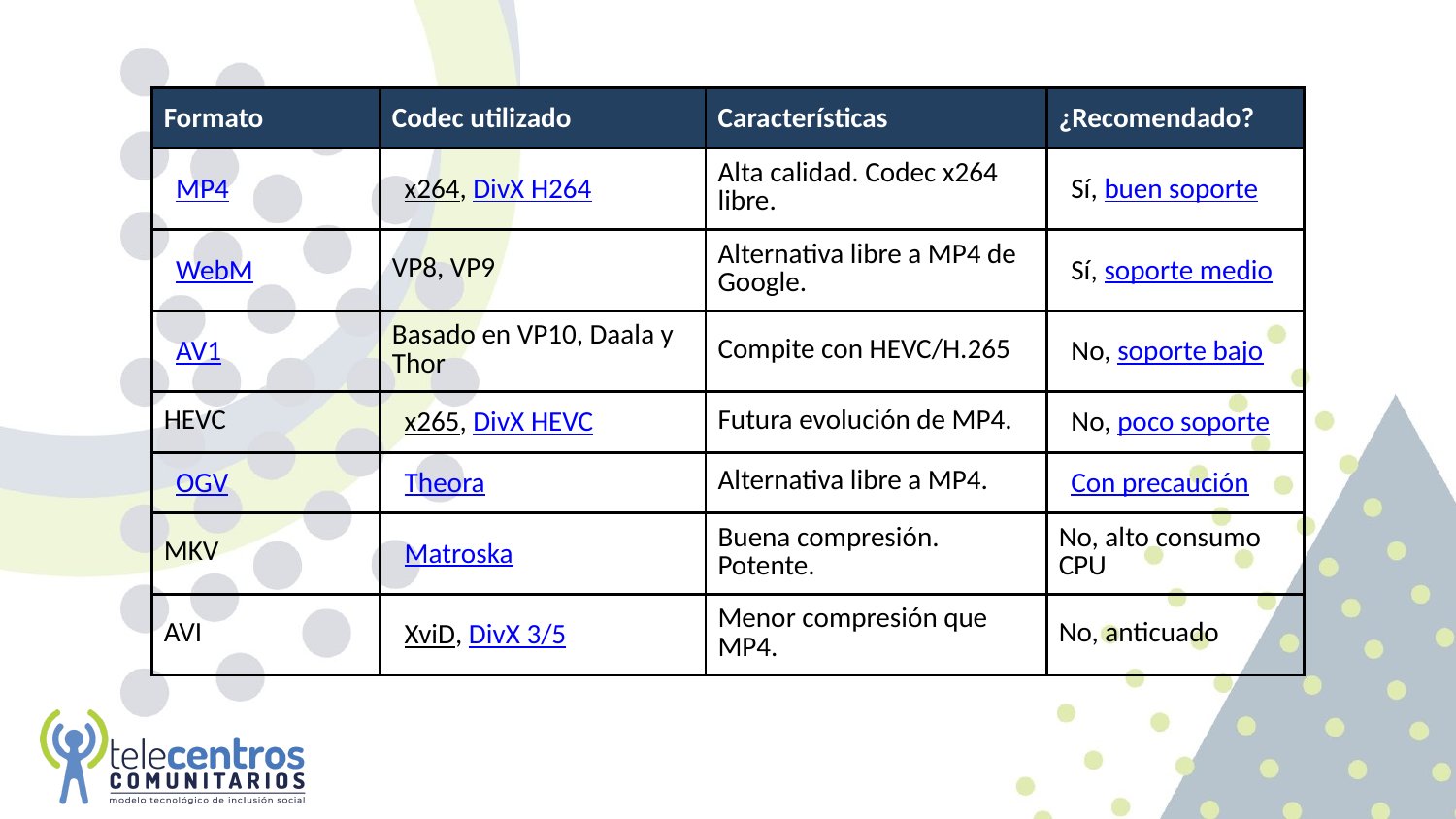

| Formato | Codec utilizado | Características | ¿Recomendado? |
| --- | --- | --- | --- |
| MP4 | x264, DivX H264 | Alta calidad. Codec x264 libre. | Sí, buen soporte |
| WebM | VP8, VP9 | Alternativa libre a MP4 de Google. | Sí, soporte medio |
| AV1 | Basado en VP10, Daala y Thor | Compite con HEVC/H.265 | No, soporte bajo |
| HEVC | x265, DivX HEVC | Futura evolución de MP4. | No, poco soporte |
| OGV | Theora | Alternativa libre a MP4. | Con precaución |
| MKV | Matroska | Buena compresión. Potente. | No, alto consumo CPU |
| AVI | XviD, DivX 3/5 | Menor compresión que MP4. | No, anticuado |